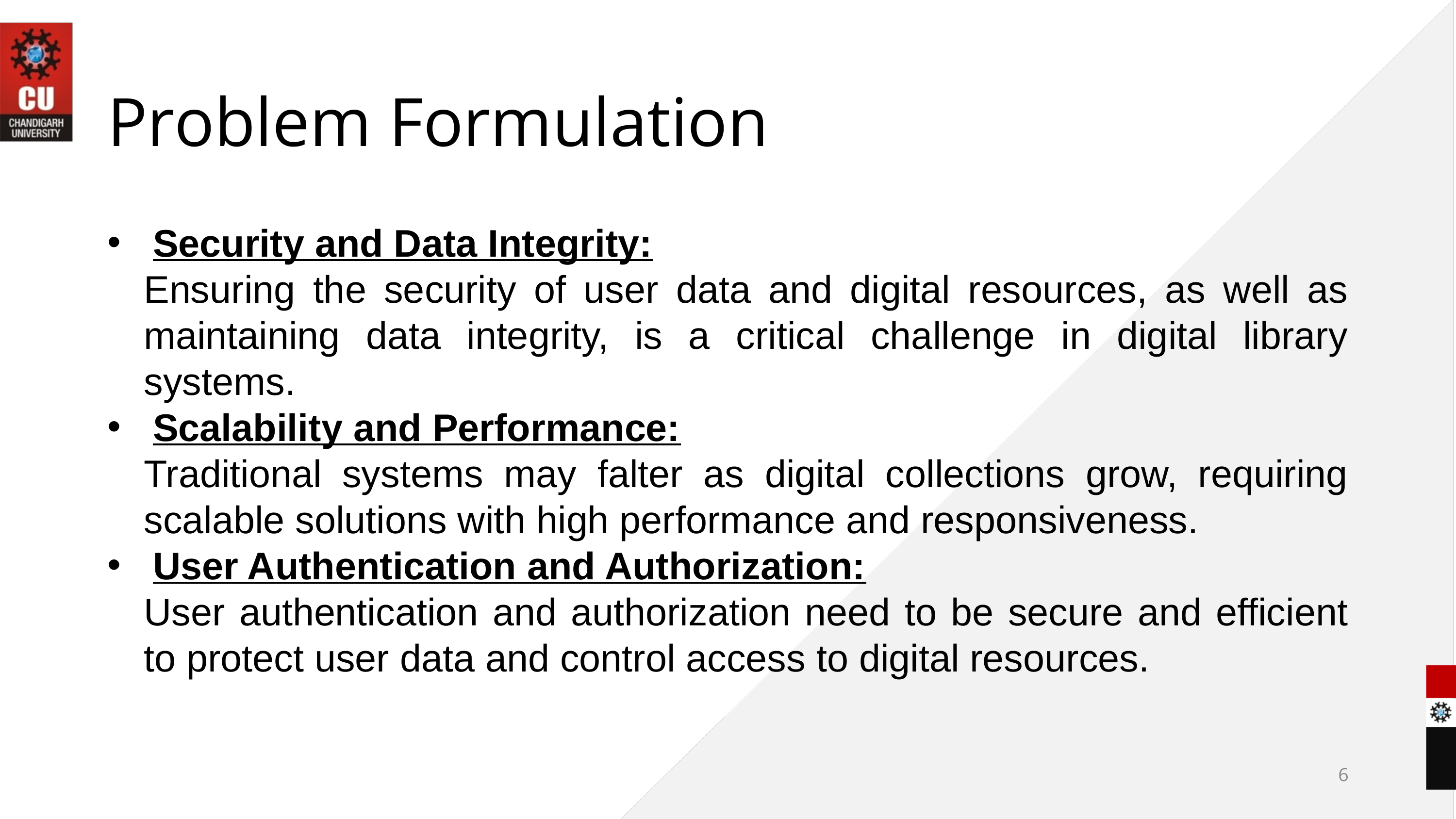

Problem Formulation
Security and Data Integrity:
Ensuring the security of user data and digital resources, as well as maintaining data integrity, is a critical challenge in digital library systems.
Scalability and Performance:
Traditional systems may falter as digital collections grow, requiring scalable solutions with high performance and responsiveness.
User Authentication and Authorization:
User authentication and authorization need to be secure and efficient to protect user data and control access to digital resources.
6